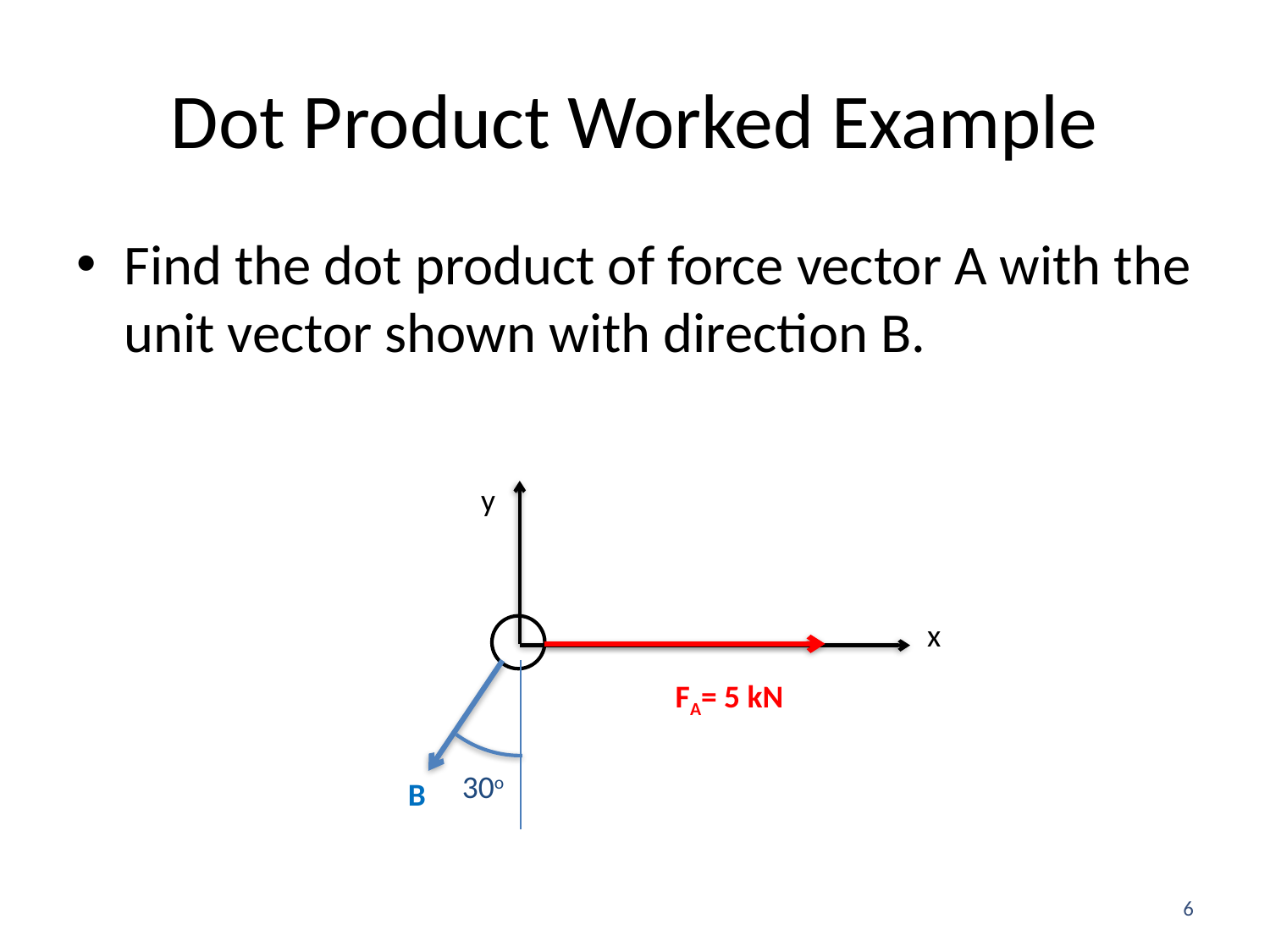

# Dot Product Worked Example
Find the dot product of force vector A with the unit vector shown with direction B.
y

x

FA= 5 kN
30o
B
6